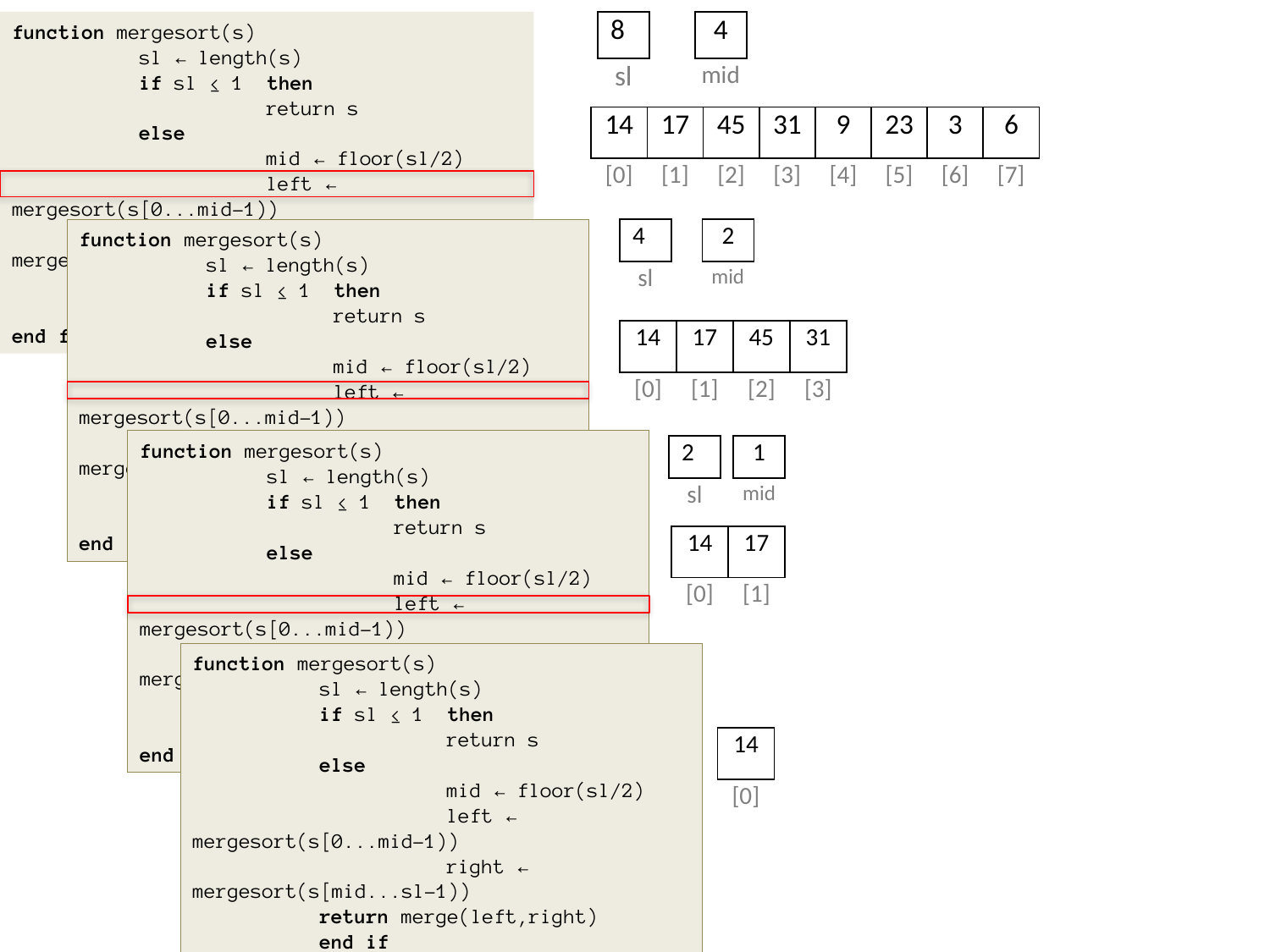

function mergesort(s)
	sl ← length(s)
	if sl ≤ 1  then
		return s
 	else
		mid ← floor(sl/2)
		left ← mergesort(s[0...mid-1))
		right ← mergesort(s[mid...sl-1))
 	return merge(left,right)
 	end if
end function
| 8 |
| --- |
| sl |
| 4 |
| --- |
| mid |
| 14 | 17 | 45 | 31 | 9 | 23 | 3 | 6 |
| --- | --- | --- | --- | --- | --- | --- | --- |
| [0] | [1] | [2] | [3] | [4] | [5] | [6] | [7] |

| 4 |
| --- |
| sl |
function mergesort(s)
	sl ← length(s)
	if sl ≤ 1  then
		return s
 	else
		mid ← floor(sl/2)
		left ← mergesort(s[0...mid-1))
		right ← mergesort(s[mid...sl-1))
 	return merge(left,right)
 	end if
end function
| 2 |
| --- |
| mid |
| 14 | 17 | 45 | 31 |
| --- | --- | --- | --- |
| [0] | [1] | [2] | [3] |

function mergesort(s)
	sl ← length(s)
	if sl ≤ 1  then
		return s
 	else
		mid ← floor(sl/2)
		left ← mergesort(s[0...mid-1))
		right ← mergesort(s[mid...sl-1))
 	return merge(left,right)
 	end if
end function
| 2 |
| --- |
| sl |
| 1 |
| --- |
| mid |
| 14 | 17 |
| --- | --- |
| [0] | [1] |

function mergesort(s)
	sl ← length(s)
	if sl ≤ 1  then
		return s
 	else
		mid ← floor(sl/2)
		left ← mergesort(s[0...mid-1))
		right ← mergesort(s[mid...sl-1))
 	return merge(left,right)
 	end if
end function
| 14 |
| --- |
| [0] |